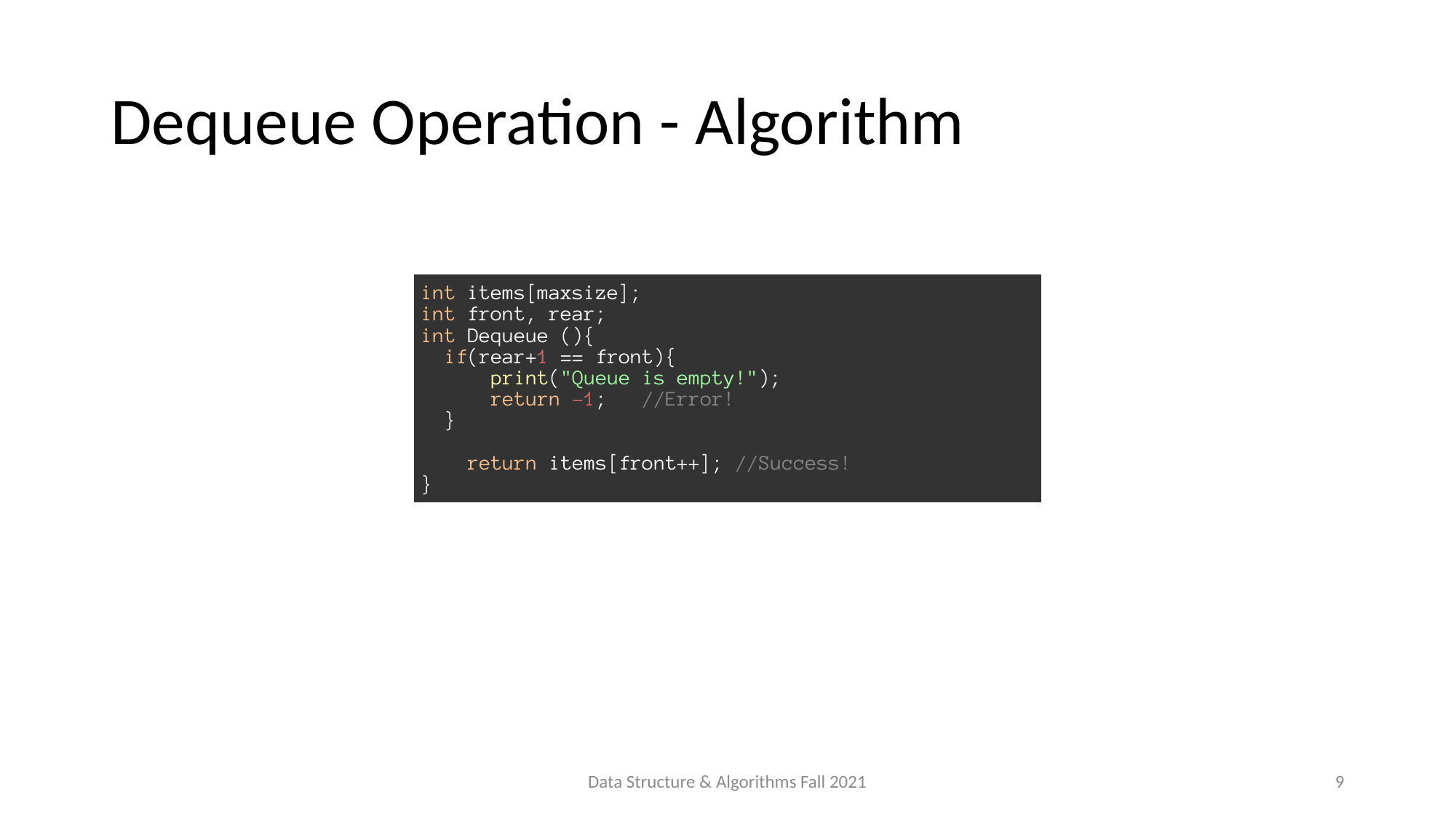

# Dequeue Operation - Algorithm
| int items[maxsize]; int front, rear; int Dequeue (){   if(rear+1 == front){   print("Queue is empty!");   return -1;   //Error!   } return items[front++]; //Success! } |
| --- |
Data Structure & Algorithms Fall 2021
9